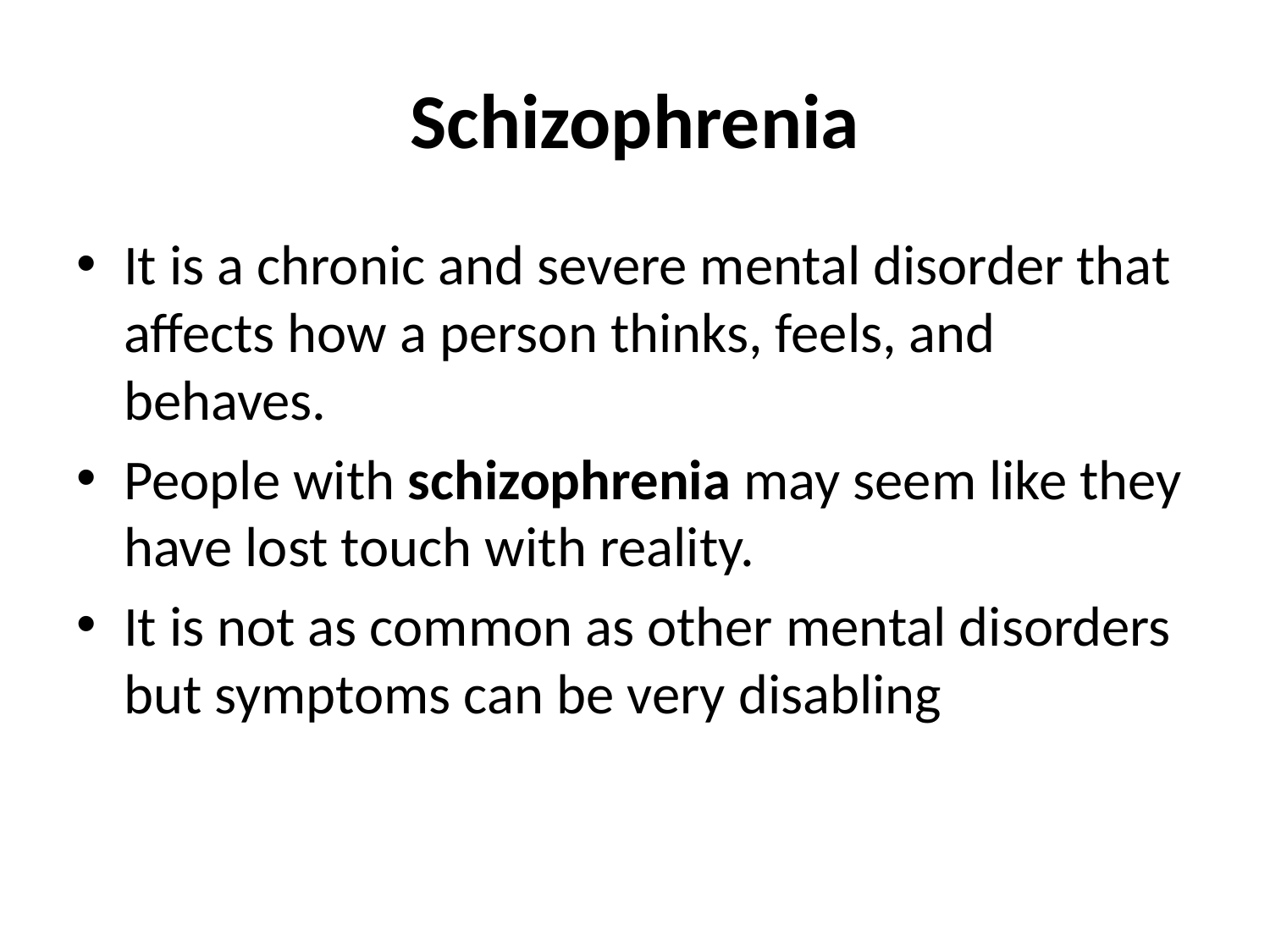

# Schizophrenia
It is a chronic and severe mental disorder that affects how a person thinks, feels, and behaves.
People with schizophrenia may seem like they have lost touch with reality.
It is not as common as other mental disorders but symptoms can be very disabling